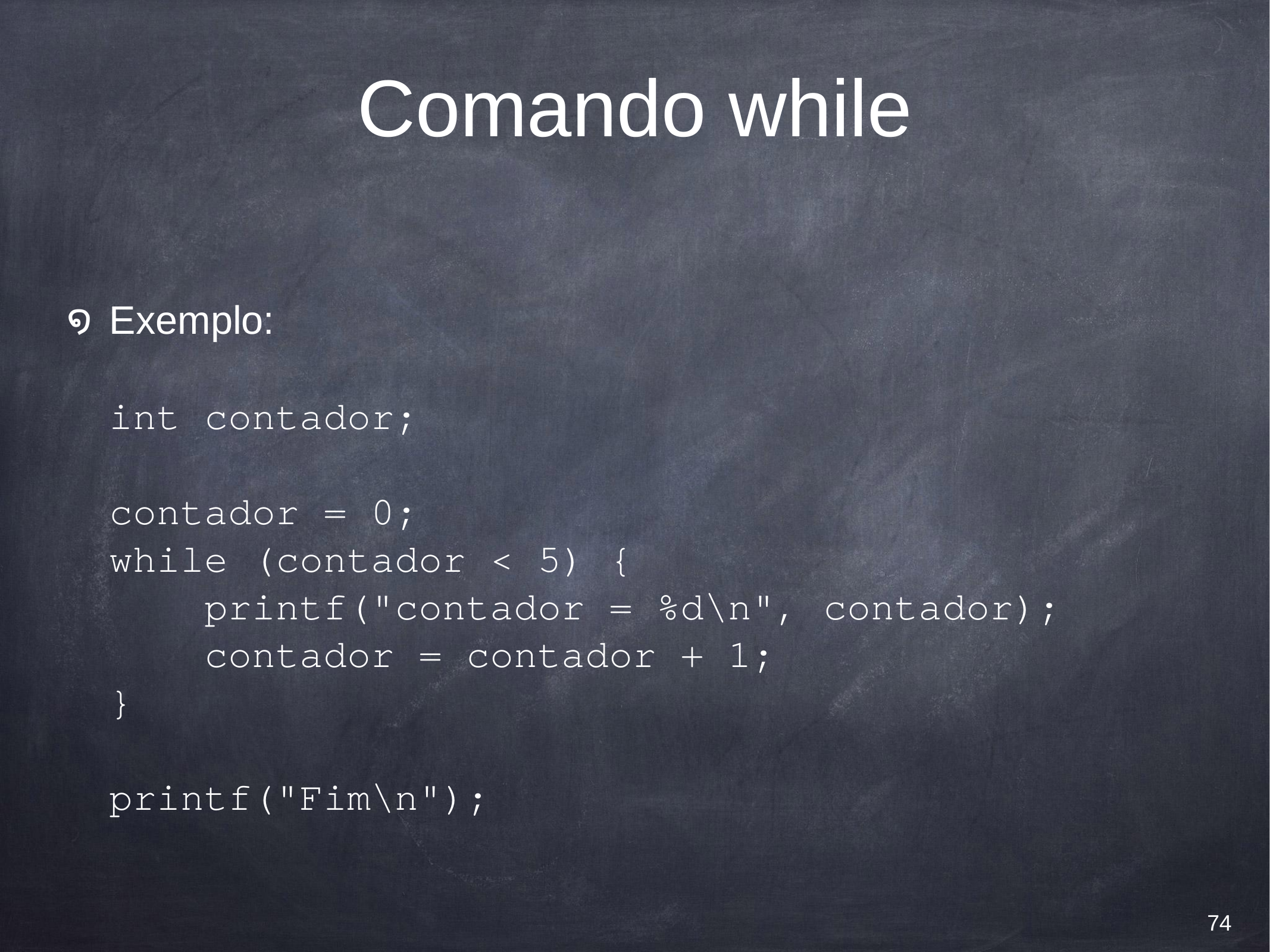

# Comando while
Exemplo:
int contador;
contador = 0;
while (contador < 5) {
    printf("contador = %d\n", contador);
    contador = contador + 1;
}
printf("Fim\n");
74